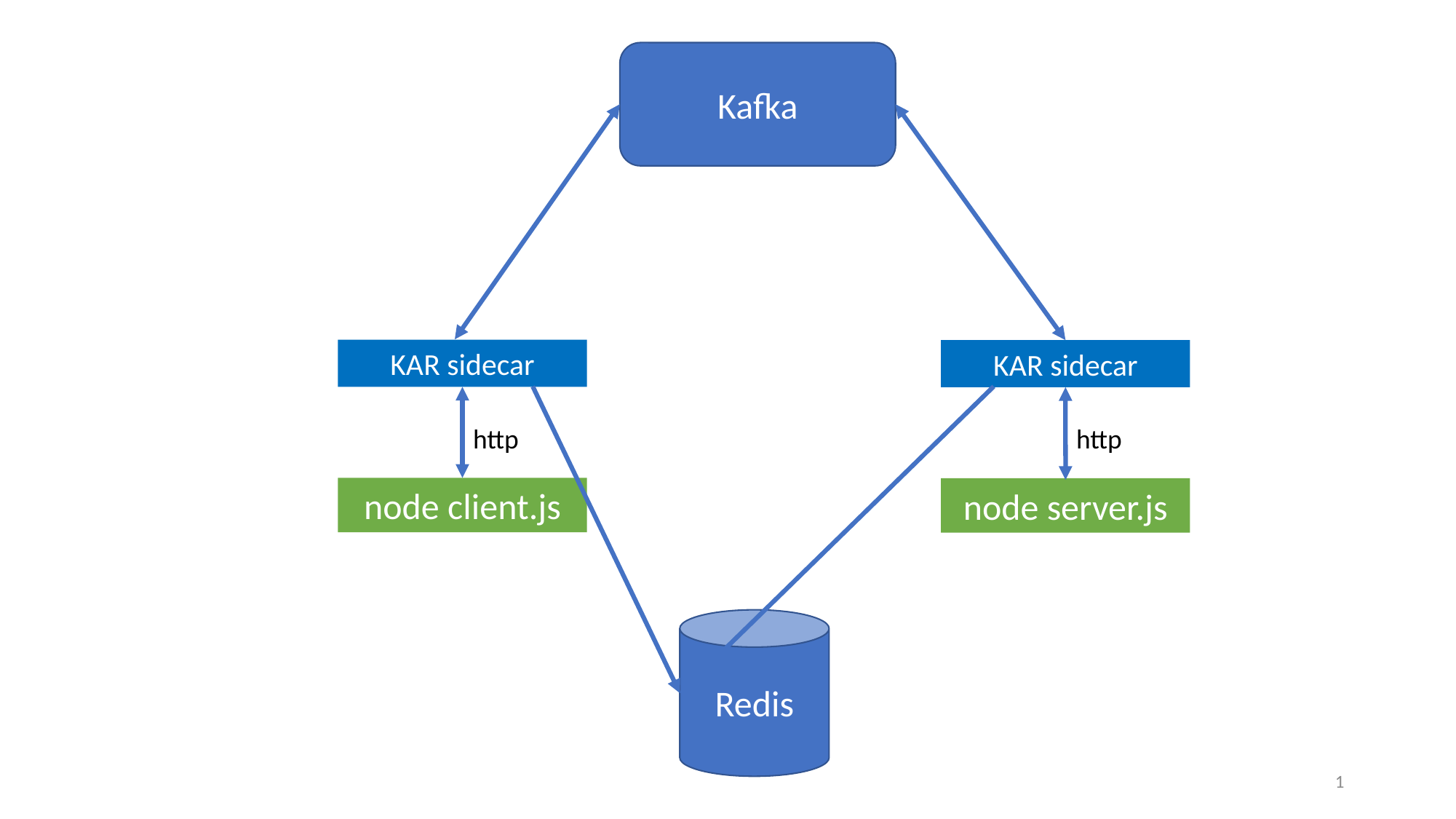

Kafka
KAR sidecar
KAR sidecar
http
http
node client.js
node server.js
Redis
1